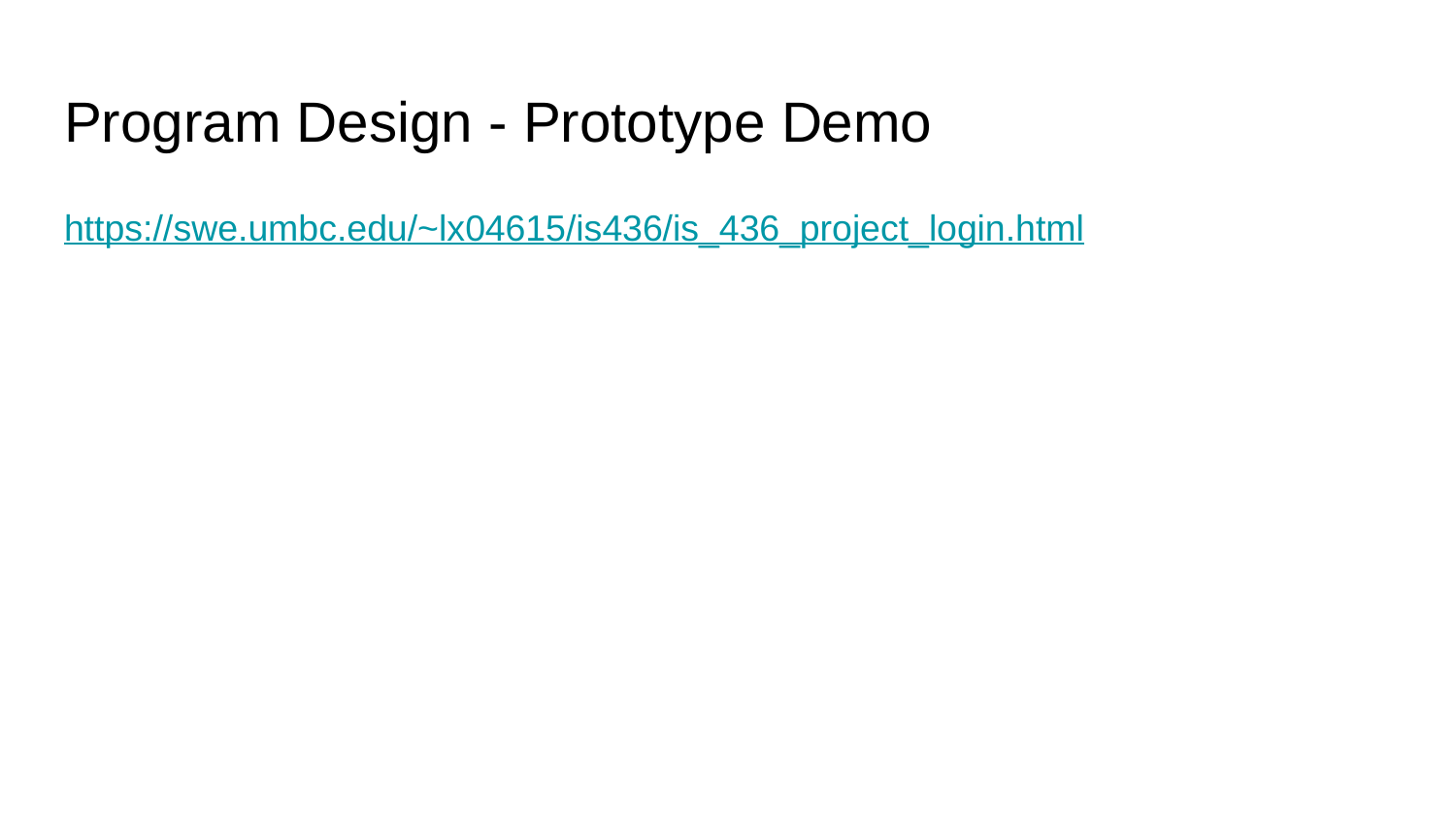

# Program Design - Prototype Demo

https://swe.umbc.edu/~lx04615/is436/is_436_project_login.html